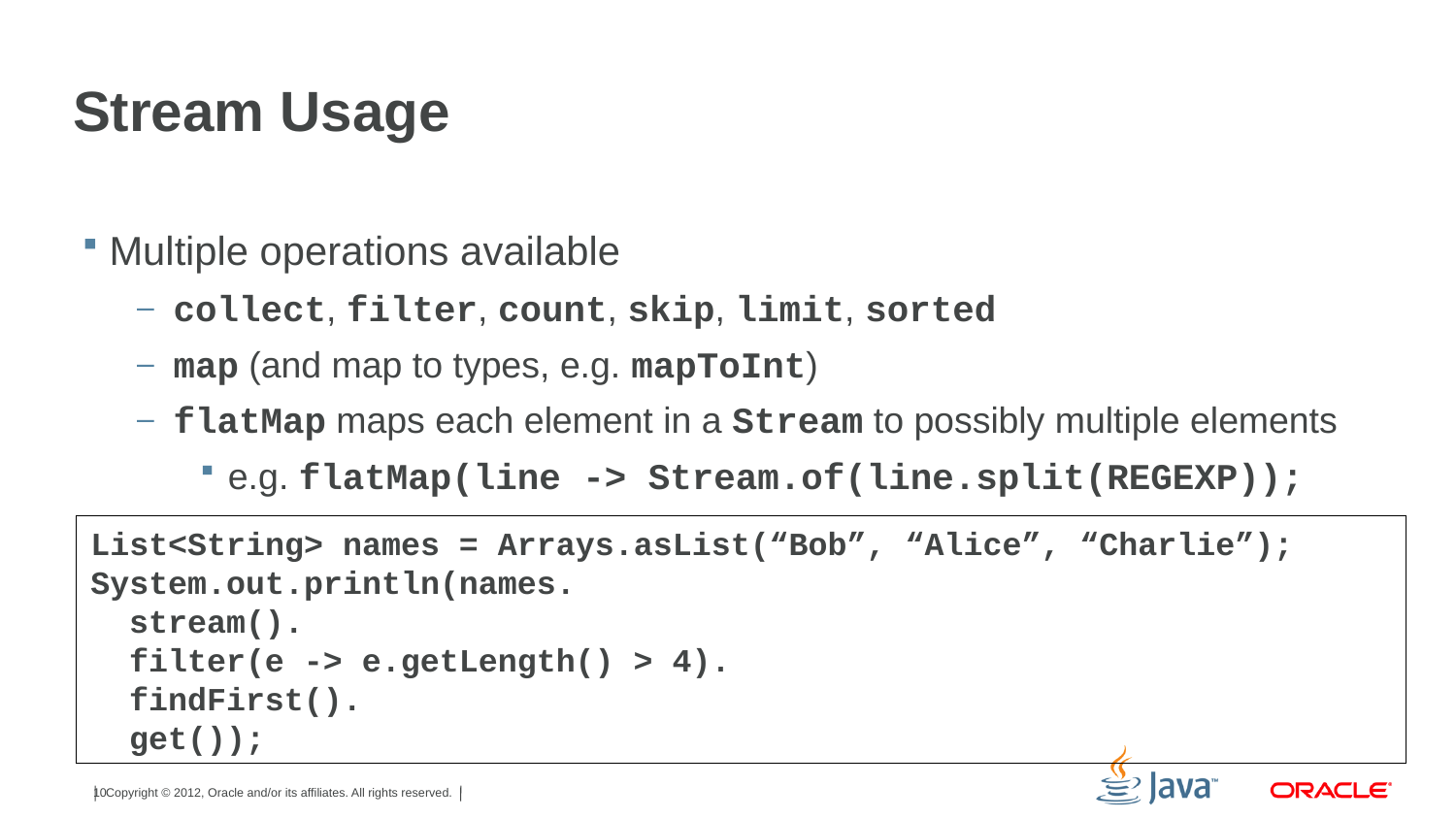

# Stream Usage
Multiple operations available
collect, filter, count, skip, limit, sorted
map (and map to types, e.g. mapToInt)
flatMap maps each element in a Stream to possibly multiple elements
e.g. flatMap(line -> Stream.of(line.split(REGEXP));
List<String> names = Arrays.asList(“Bob”, “Alice”, “Charlie”);
System.out.println(names.
  stream().
  filter(e -> e.getLength() > 4).
  findFirst().
  get());